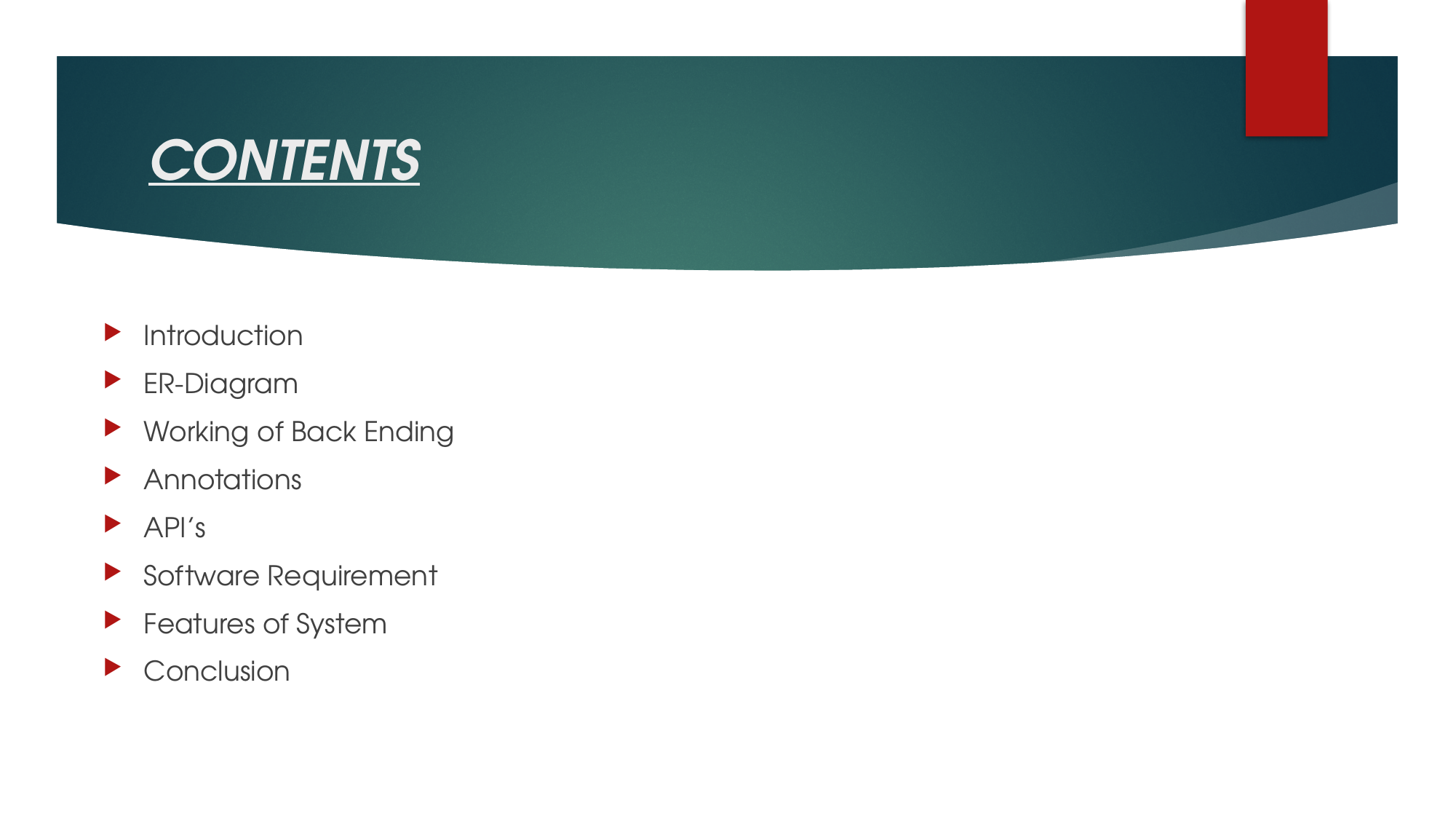

# CONTENTS
Introduction
ER-Diagram
Working of Back Ending
Annotations
API’s
Software Requirement
Features of System
Conclusion